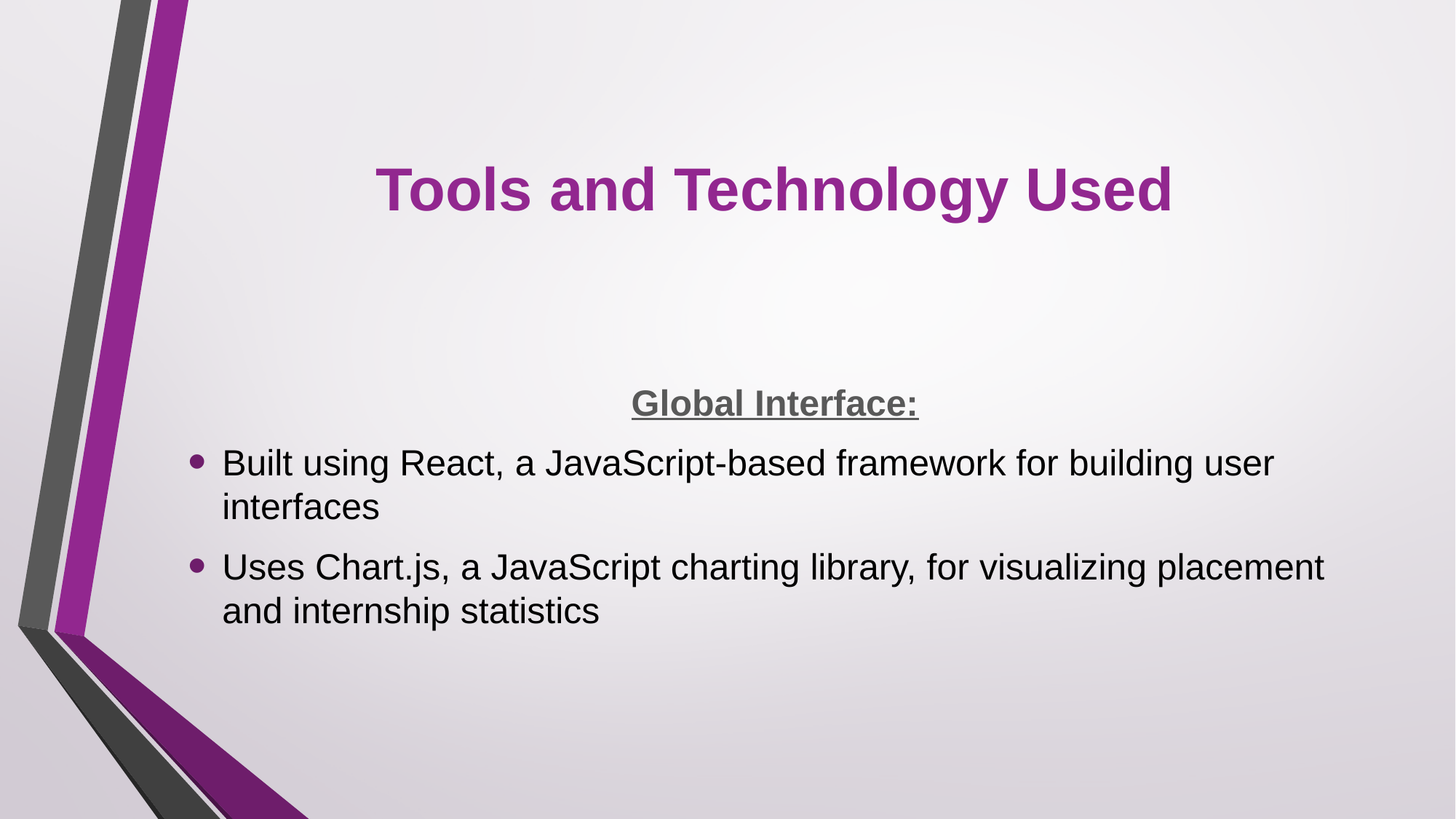

# Tools and Technology Used
Global Interface:
Built using React, a JavaScript-based framework for building user interfaces
Uses Chart.js, a JavaScript charting library, for visualizing placement and internship statistics